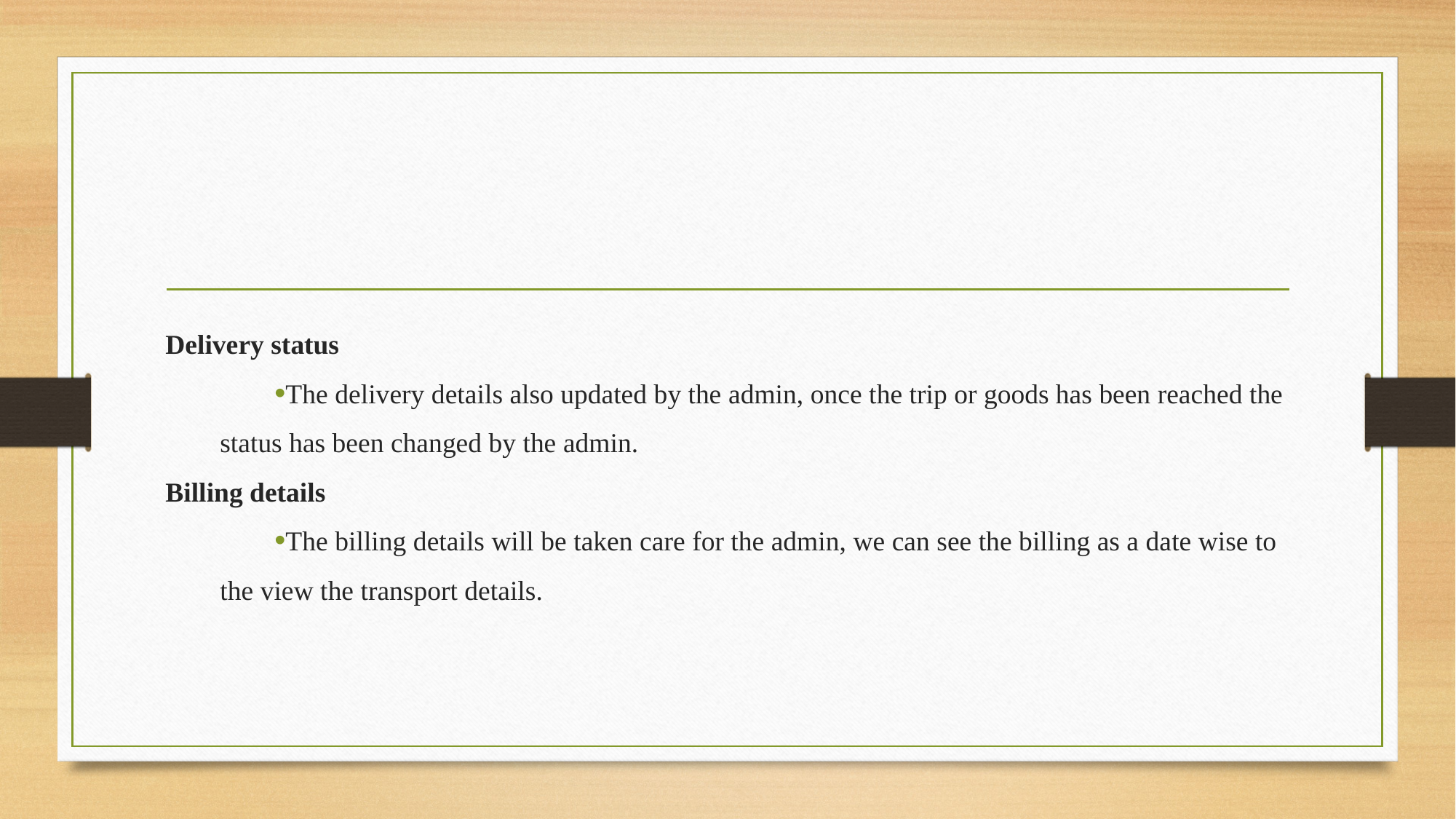

#
Delivery status
The delivery details also updated by the admin, once the trip or goods has been reached the status has been changed by the admin.
Billing details
The billing details will be taken care for the admin, we can see the billing as a date wise to the view the transport details.